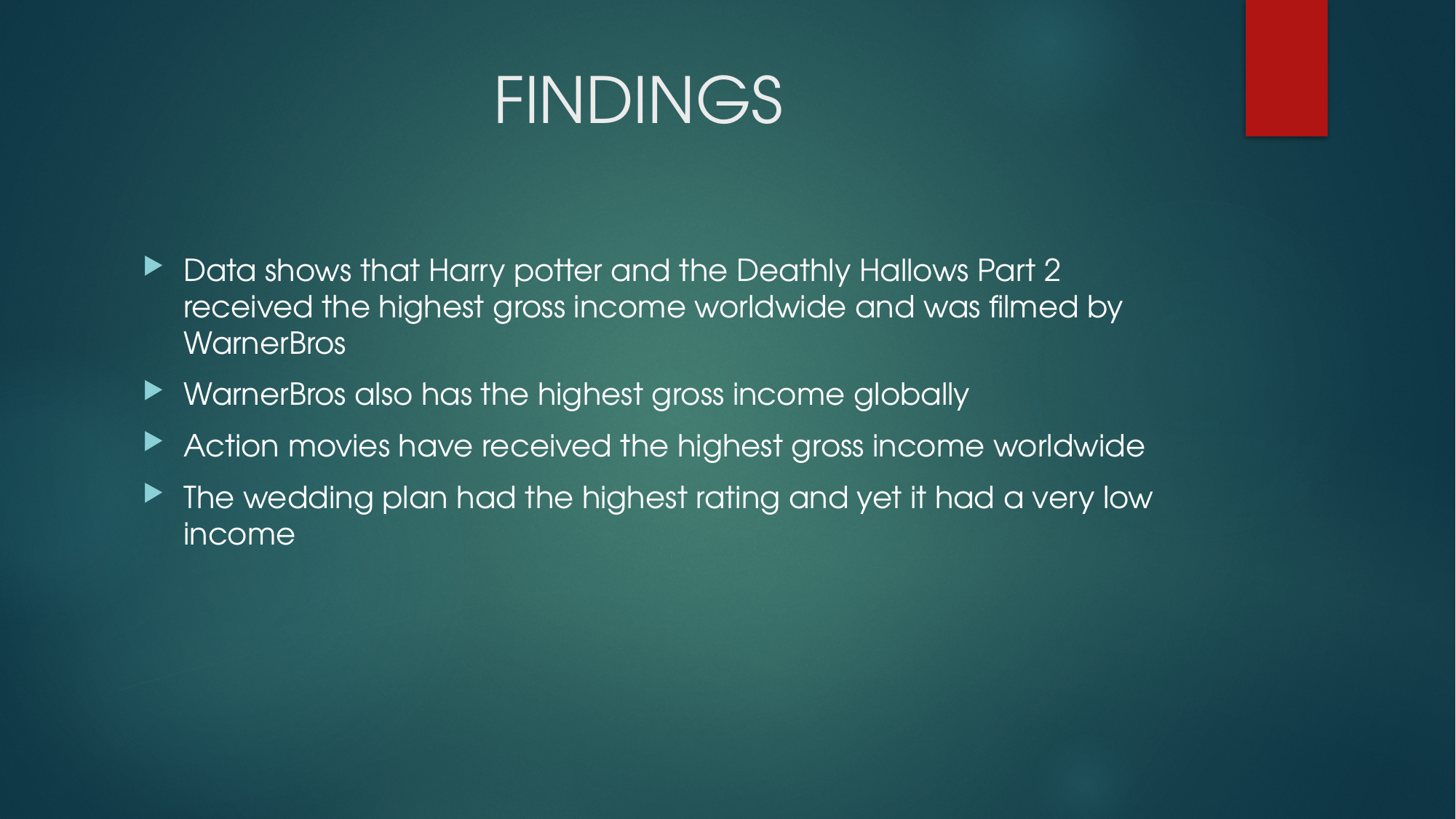

# FINDINGS
Data shows that Harry potter and the Deathly Hallows Part 2 received the highest gross income worldwide and was filmed by WarnerBros
WarnerBros also has the highest gross income globally
Action movies have received the highest gross income worldwide
The wedding plan had the highest rating and yet it had a very low income